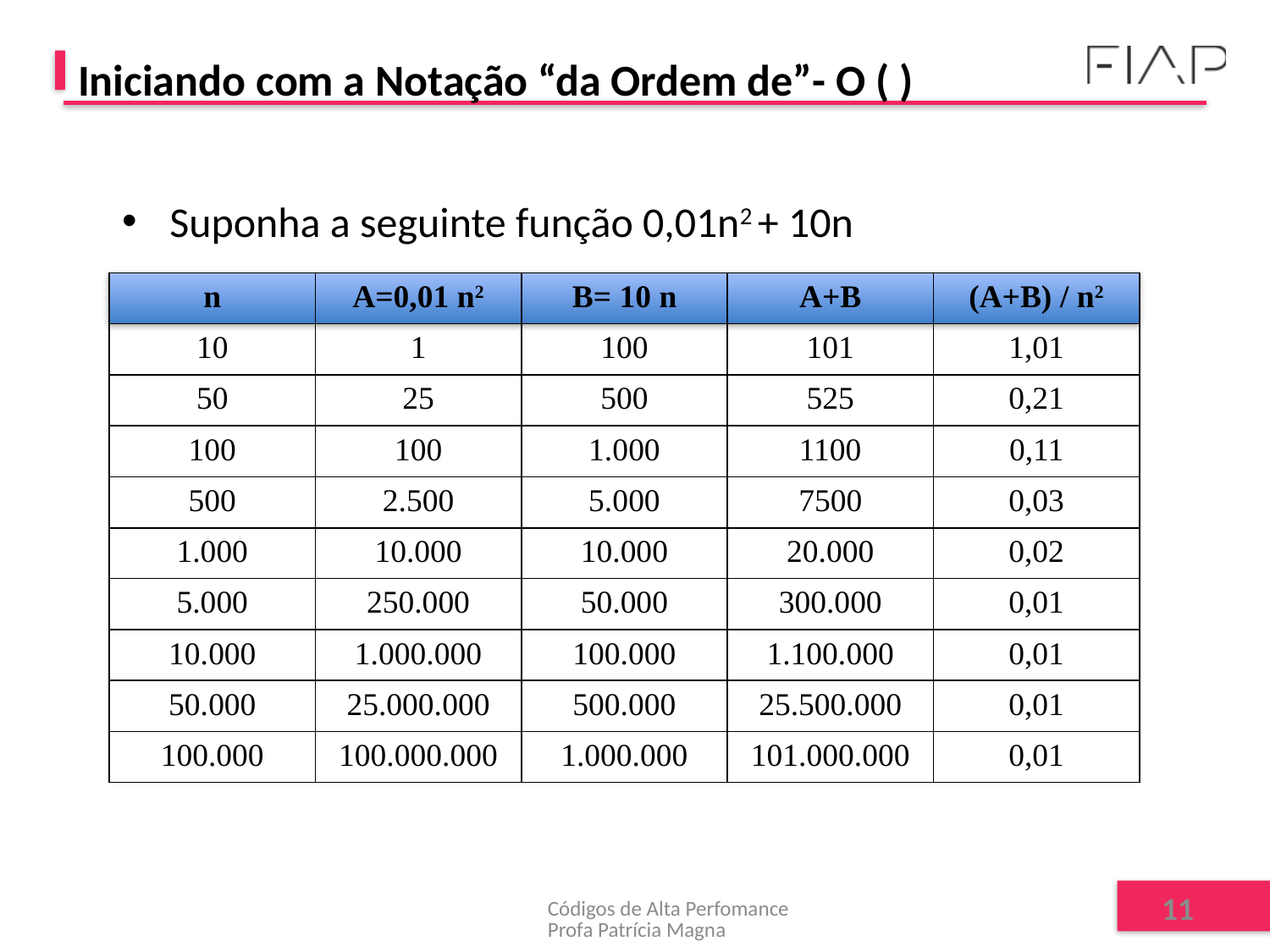

# Iniciando com a Notação “da Ordem de”- O ( )
Suponha a seguinte função 0,01n2 + 10n

| n | A=0,01 n2 | B= 10 n | A+B | (A+B) / n2 |
| --- | --- | --- | --- | --- |
| 10 | 1 | 100 | 101 | 1,01 |
| 50 | 25 | 500 | 525 | 0,21 |
| 100 | 100 | 1.000 | 1100 | 0,11 |
| 500 | 2.500 | 5.000 | 7500 | 0,03 |
| 1.000 | 10.000 | 10.000 | 20.000 | 0,02 |
| 5.000 | 250.000 | 50.000 | 300.000 | 0,01 |
| 10.000 | 1.000.000 | 100.000 | 1.100.000 | 0,01 |
| 50.000 | 25.000.000 | 500.000 | 25.500.000 | 0,01 |
| 100.000 | 100.000.000 | 1.000.000 | 101.000.000 | 0,01 |
Códigos de Alta Perfomance Profa Patrícia Magna
11